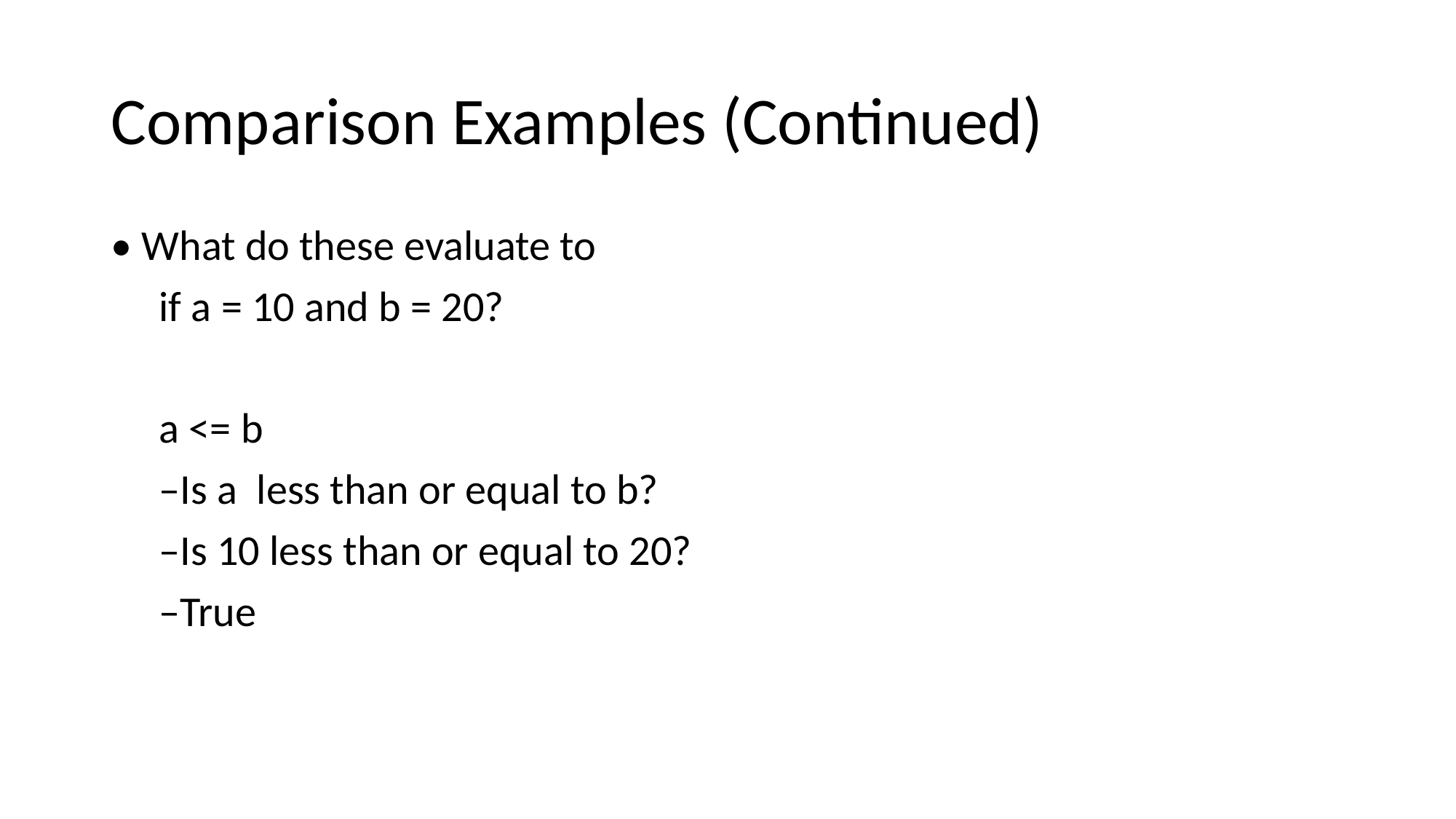

# Comparison Examples (Continued)
• What do these evaluate to
     if a = 10 and b = 20?

     a <= b
     –Is a  less than or equal to b?
     –Is 10 less than or equal to 20?
     –True